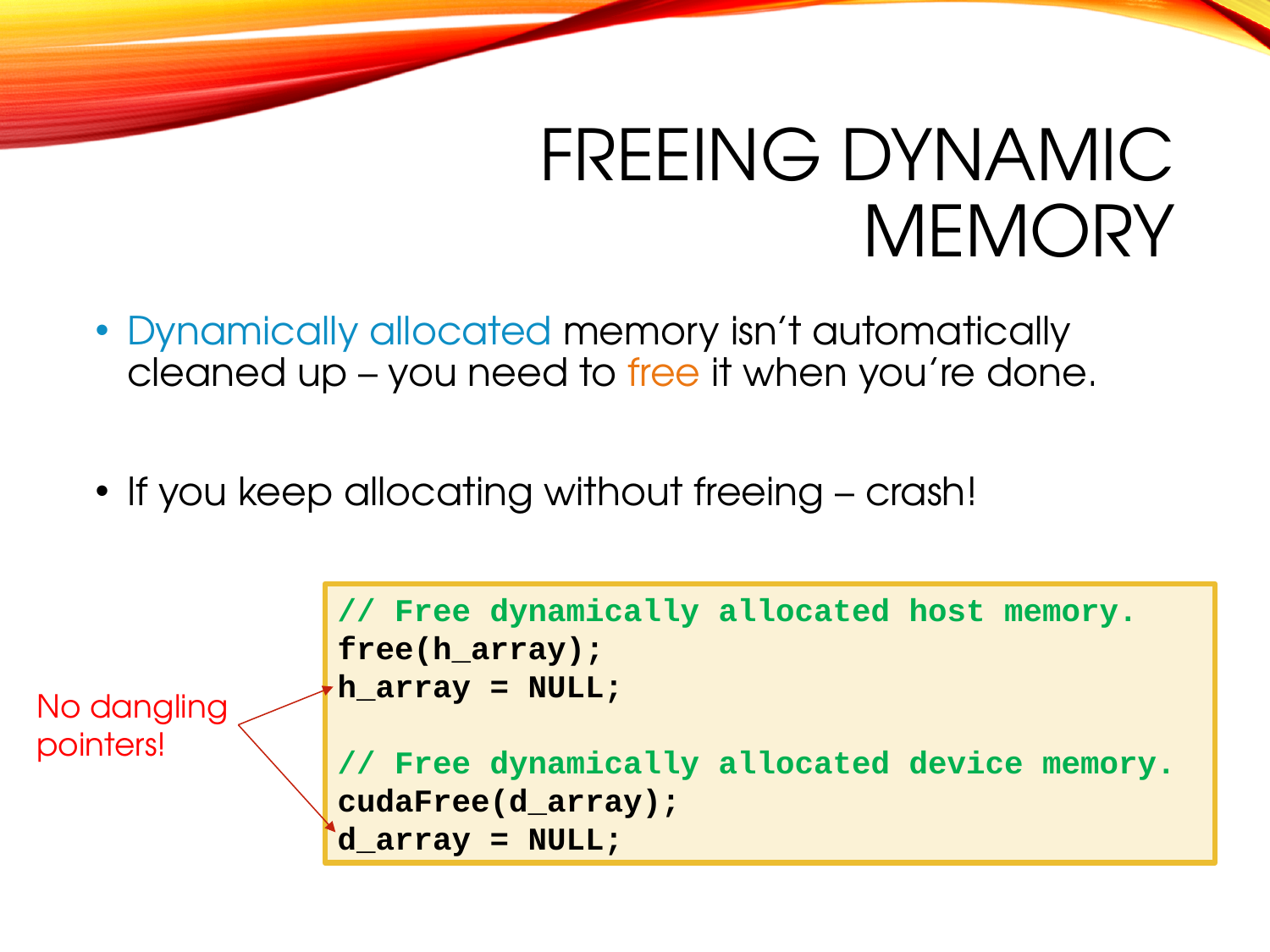

# Freeing dynamic memory
Dynamically allocated memory isn’t automatically cleaned up – you need to free it when you’re done.

If you keep allocating without freeing – crash!
// Free dynamically allocated host memory.
free(h_array);
h_array = NULL;

// Free dynamically allocated device memory.
cudaFree(d_array);
d_array = NULL;
No dangling pointers!